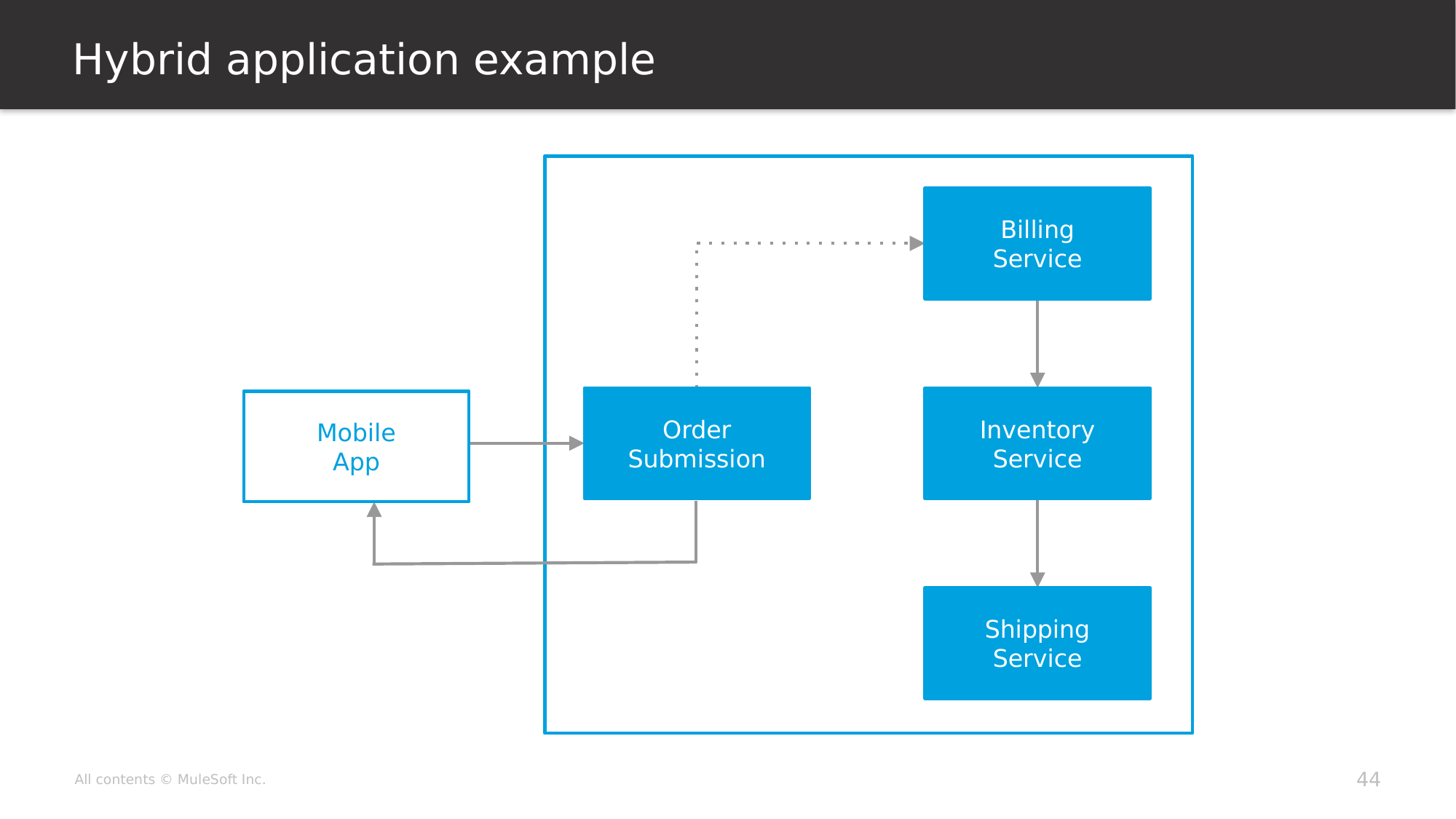

# Hybrid application example

Billing
Service
Order
Submission
Inventory
Service
Mobile
App
Shipping
Service
44